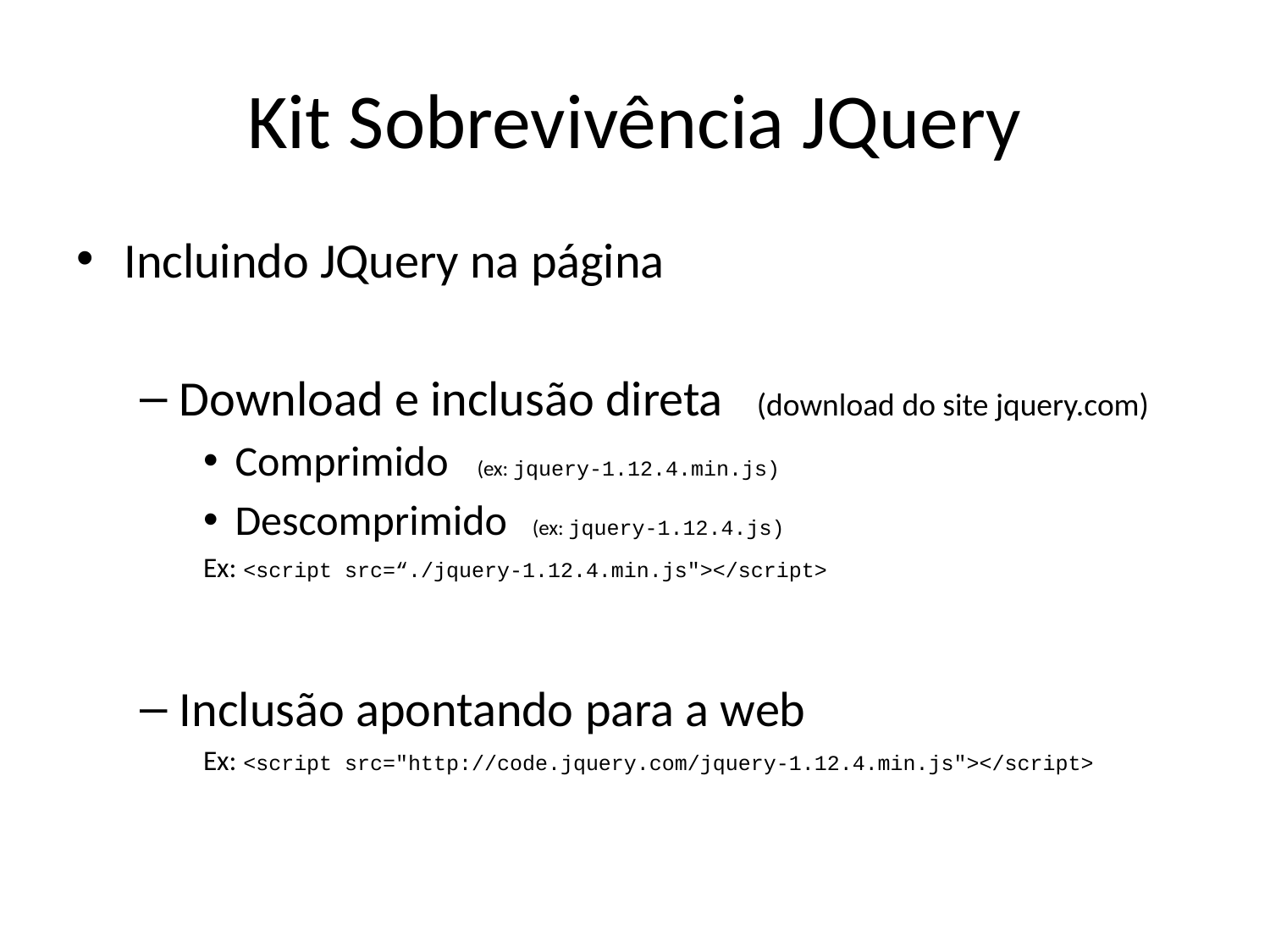

# Kit Sobrevivência JQuery
Incluindo JQuery na página

Download e inclusão direta   (download do site jquery.com)
Comprimido   (ex: jquery-1.12.4.min.js)
Descomprimido    (ex: jquery-1.12.4.js)
Ex: <script src=“./jquery-1.12.4.min.js"></script>

Inclusão apontando para a web
Ex: <script src="http://code.jquery.com/jquery-1.12.4.min.js"></script>